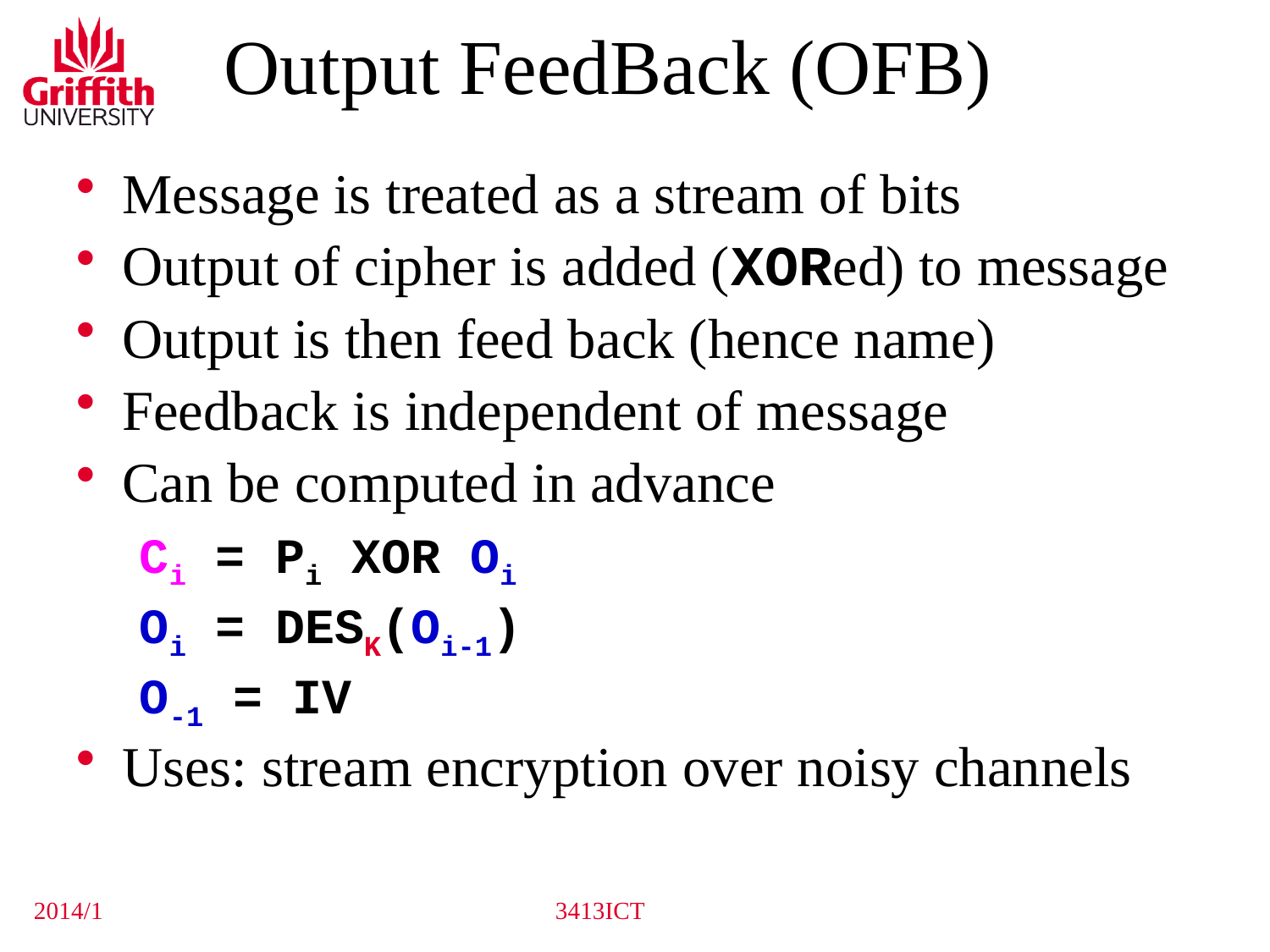

# Output FeedBack (OFB)
Message is treated as a stream of bits
Output of cipher is added (XORed) to message
Output is then feed back (hence name)
Feedback is independent of message
Can be computed in advance
Ci = Pi XOR Oi
Oi = DESK(Oi-1)
O-1 = IV
Uses: stream encryption over noisy channels
2014/1
3413ICT